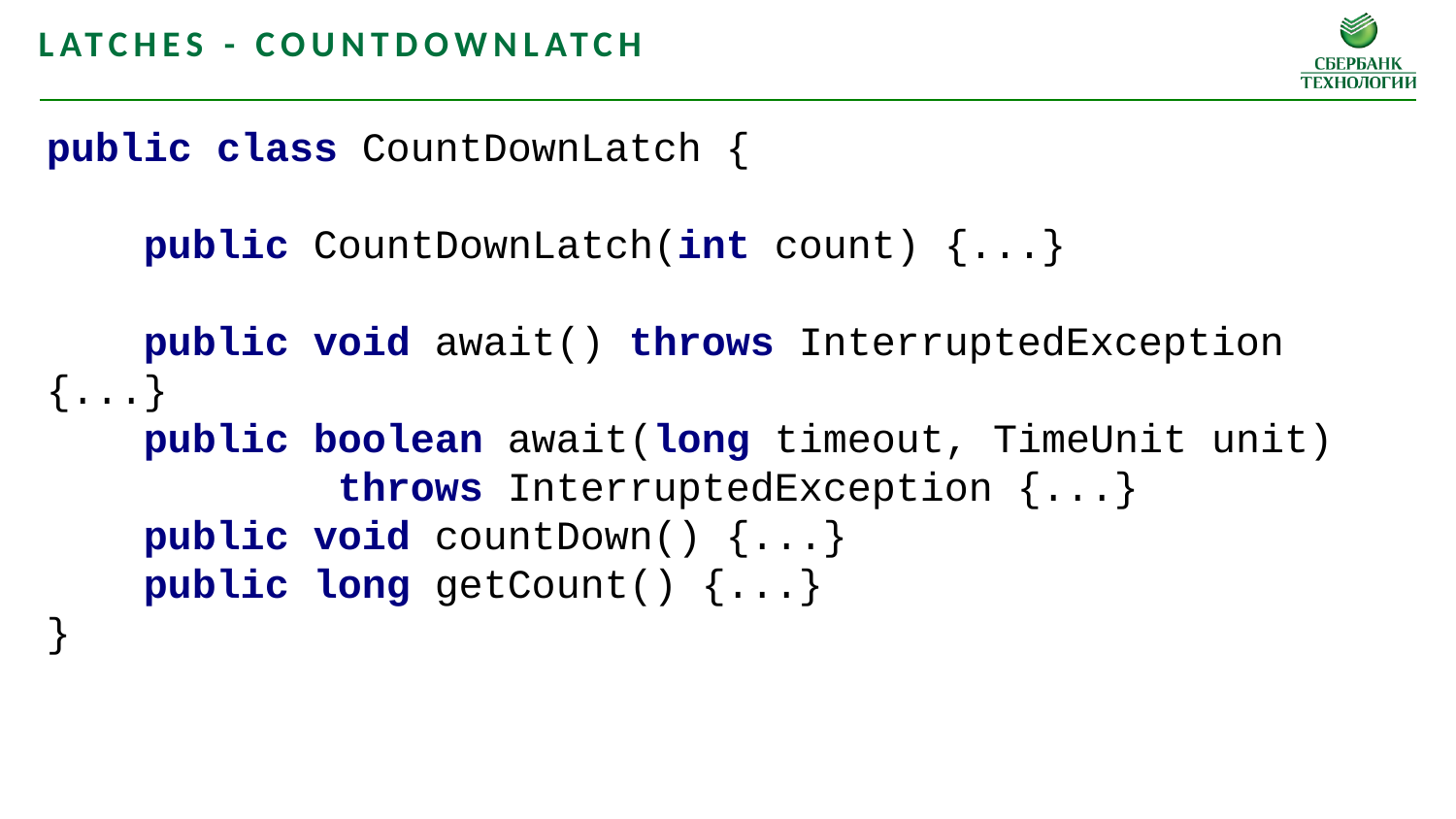

Latches - CountDownLatch
public class CountDownLatch {
    public CountDownLatch(int count) {...}
    public void await() throws InterruptedException {...}
    public boolean await(long timeout, TimeUnit unit)
            throws InterruptedException {...}
    public void countDown() {...}
    public long getCount() {...}
}